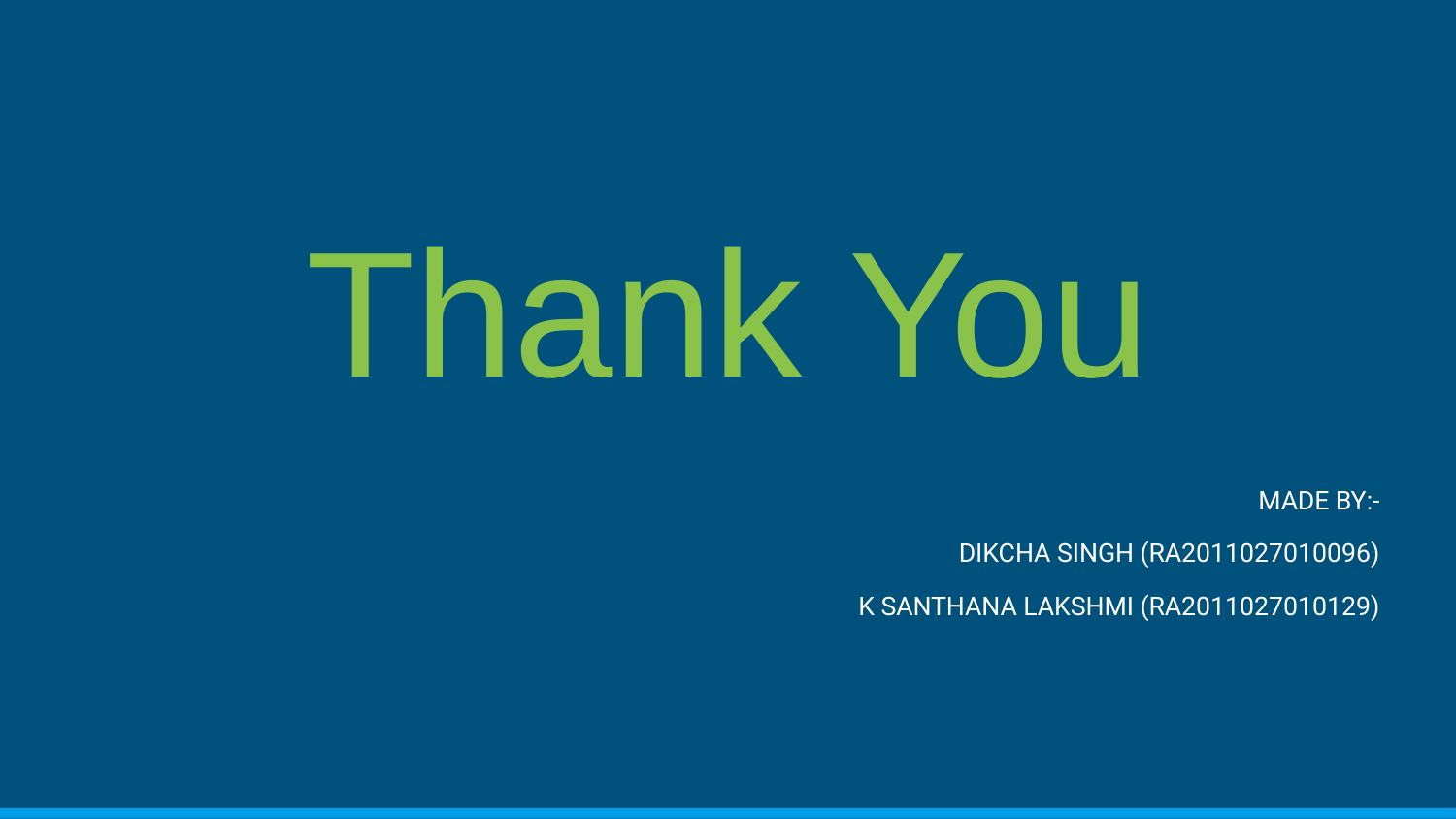

# Thank You
MADE BY:-
DIKCHA SINGH (RA2011027010096)
K SANTHANA LAKSHMI (RA2011027010129)